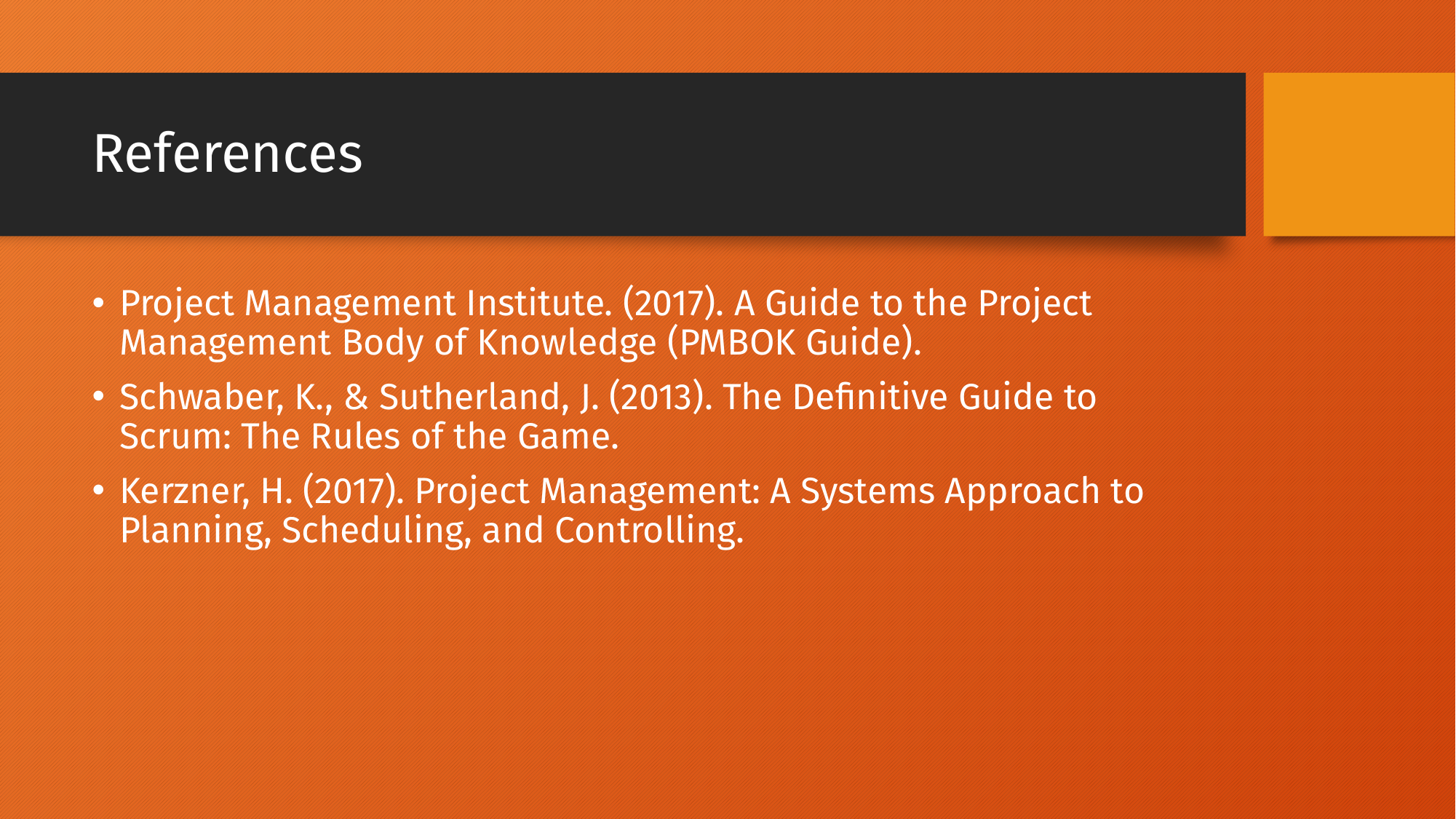

# References
Project Management Institute. (2017). A Guide to the Project Management Body of Knowledge (PMBOK Guide).
Schwaber, K., & Sutherland, J. (2013). The Definitive Guide to Scrum: The Rules of the Game.
Kerzner, H. (2017). Project Management: A Systems Approach to Planning, Scheduling, and Controlling.